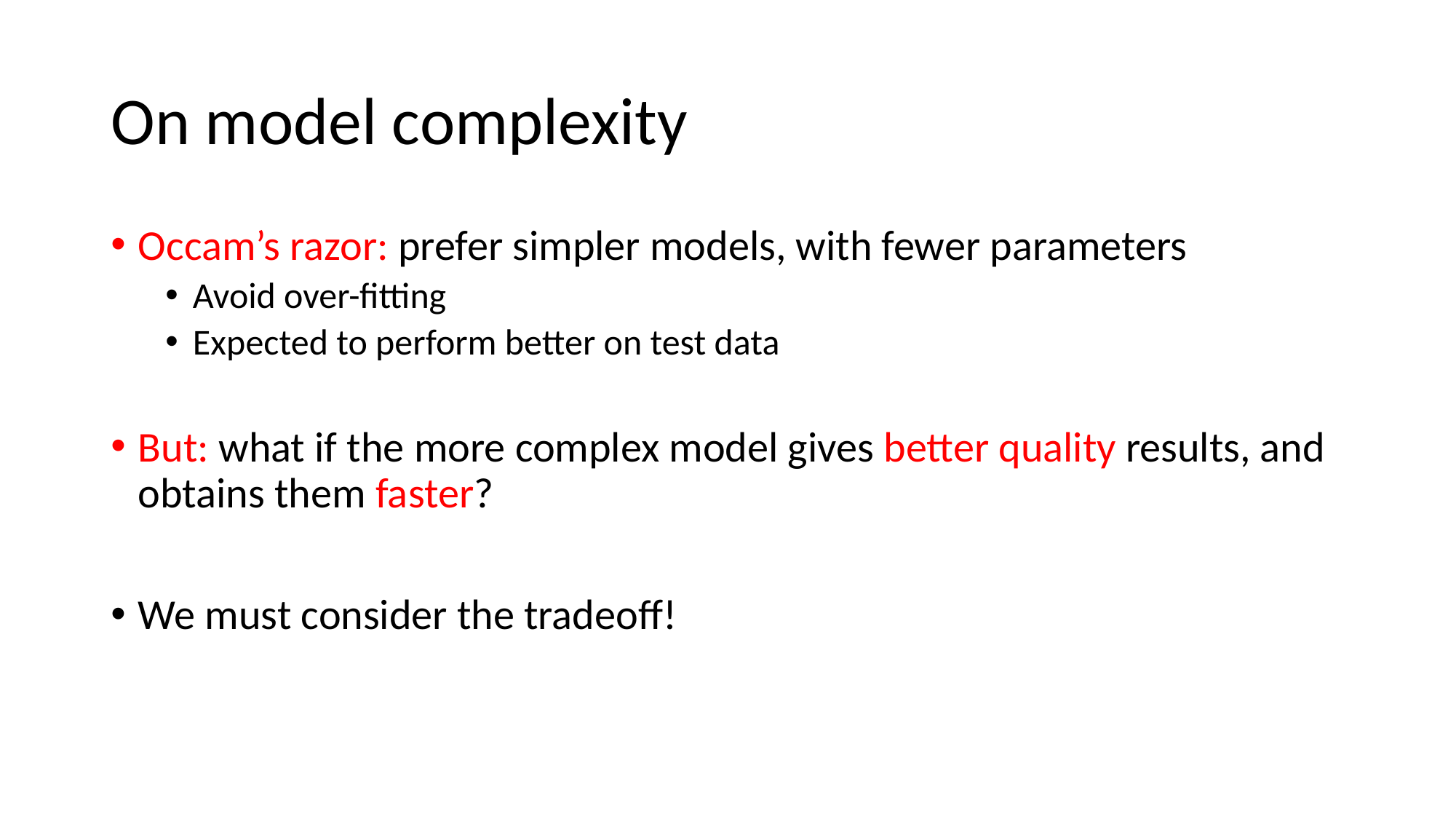

# On model complexity
Occam’s razor: prefer simpler models, with fewer parameters
Avoid over-fitting
Expected to perform better on test data

But: what if the more complex model gives better quality results, and obtains them faster?

We must consider the tradeoff!